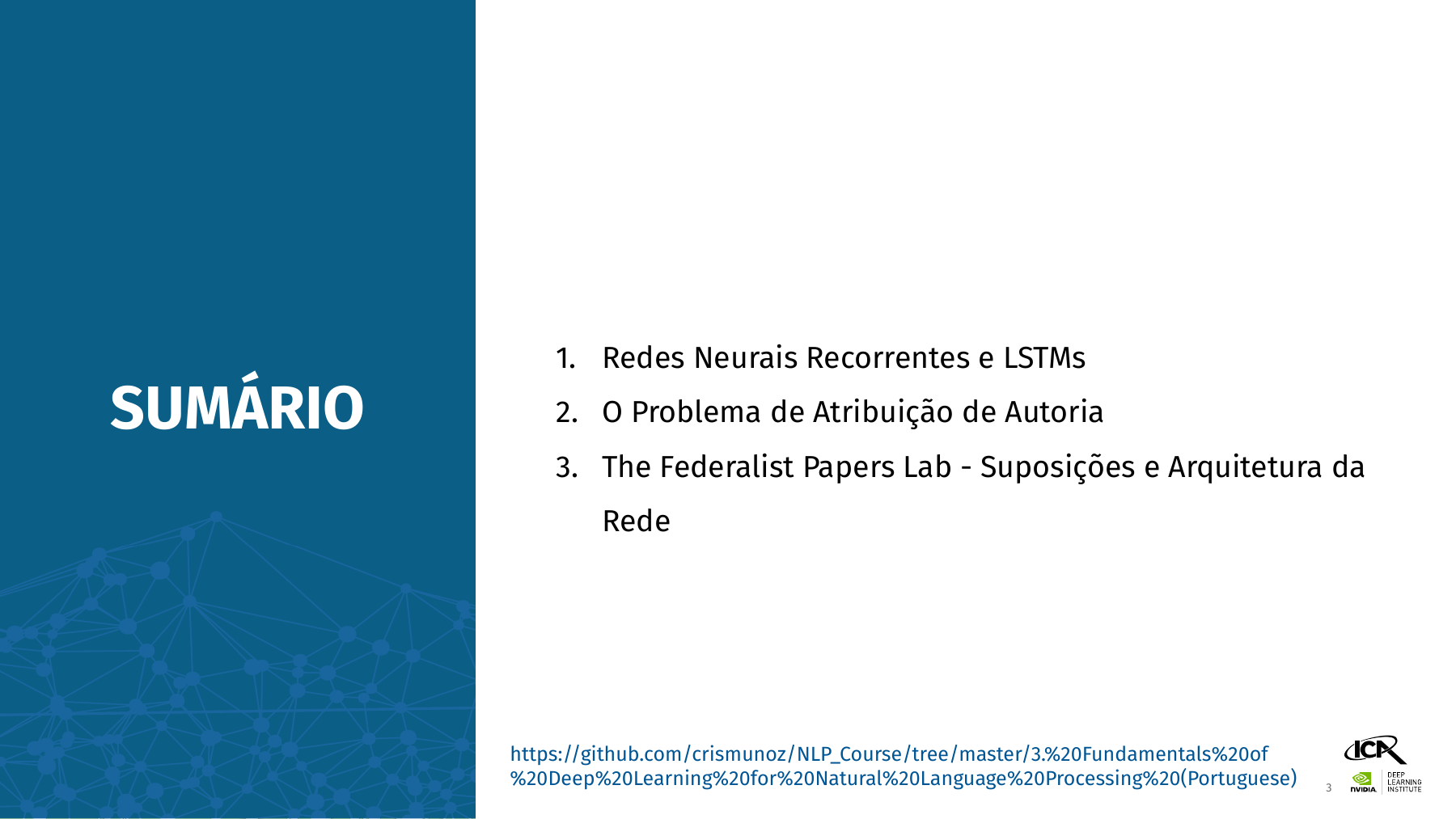

# Sumário
Redes Neurais Recorrentes e LSTMs
O Problema de Atribuição de Autoria
The Federalist Papers Lab - Suposições e Arquitetura da Rede
https://github.com/crismunoz/NLP_Course/tree/master/3.%20Fundamentals%20of%20Deep%20Learning%20for%20Natural%20Language%20Processing%20(Portuguese)